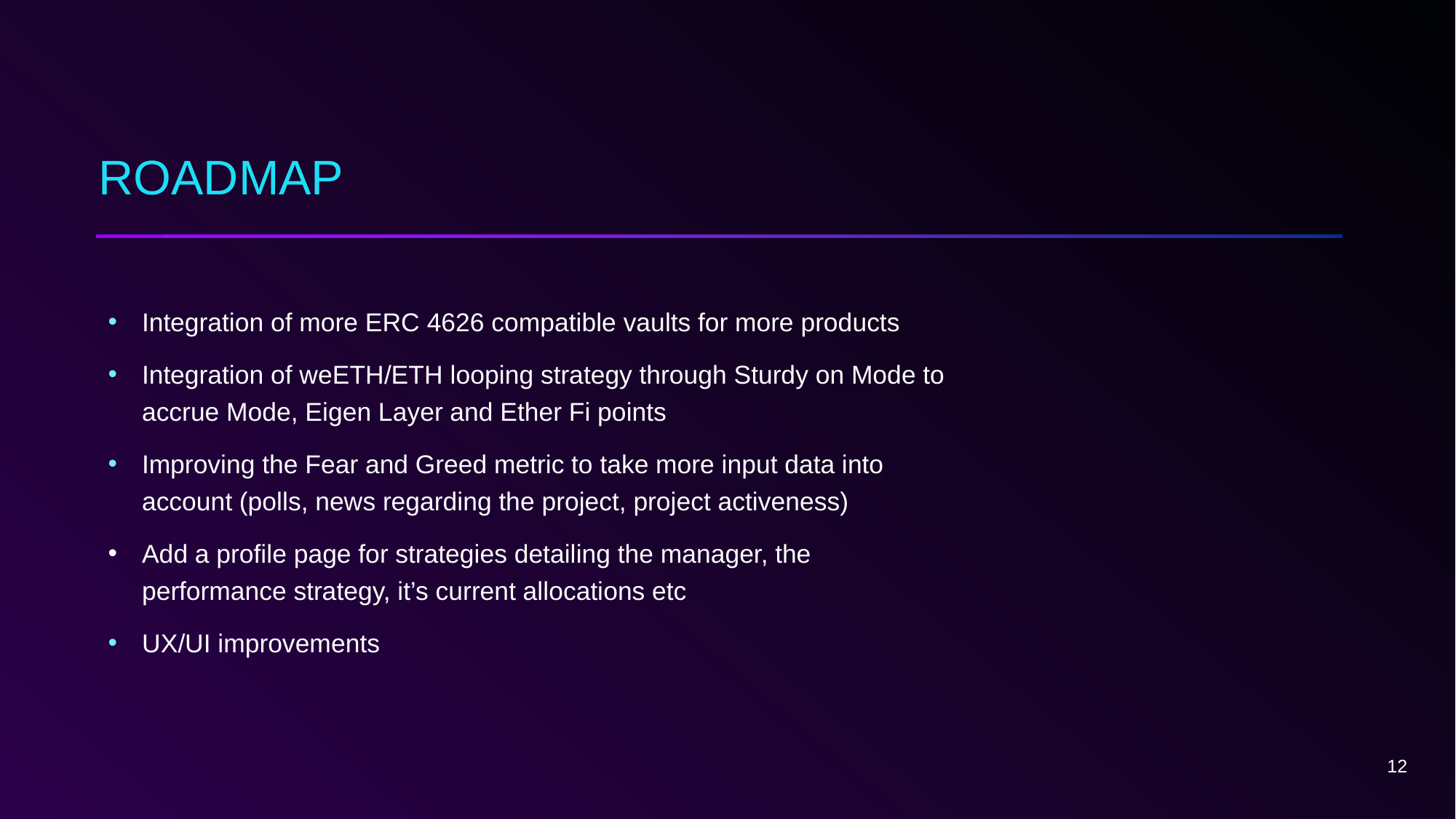

# ROADMAP
Integration of more ERC 4626 compatible vaults for more products
Integration of weETH/ETH looping strategy through Sturdy on Mode to accrue Mode, Eigen Layer and Ether Fi points
Improving the Fear and Greed metric to take more input data into account (polls, news regarding the project, project activeness)
Add a profile page for strategies detailing the manager, the performance strategy, it’s current allocations etc
UX/UI improvements

12